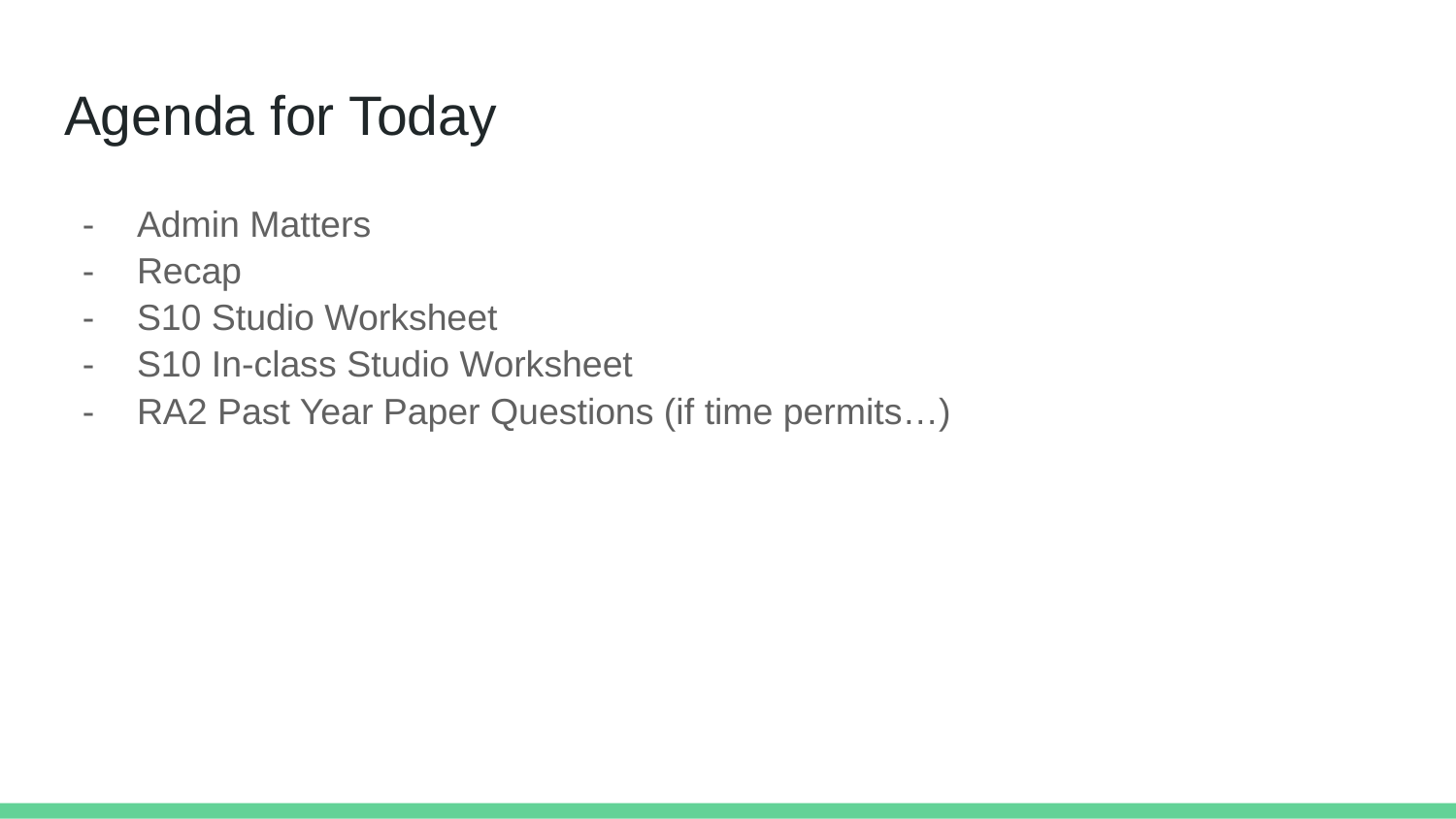

# Agenda for Today
Admin Matters
Recap
S10 Studio Worksheet
S10 In-class Studio Worksheet
RA2 Past Year Paper Questions (if time permits…)